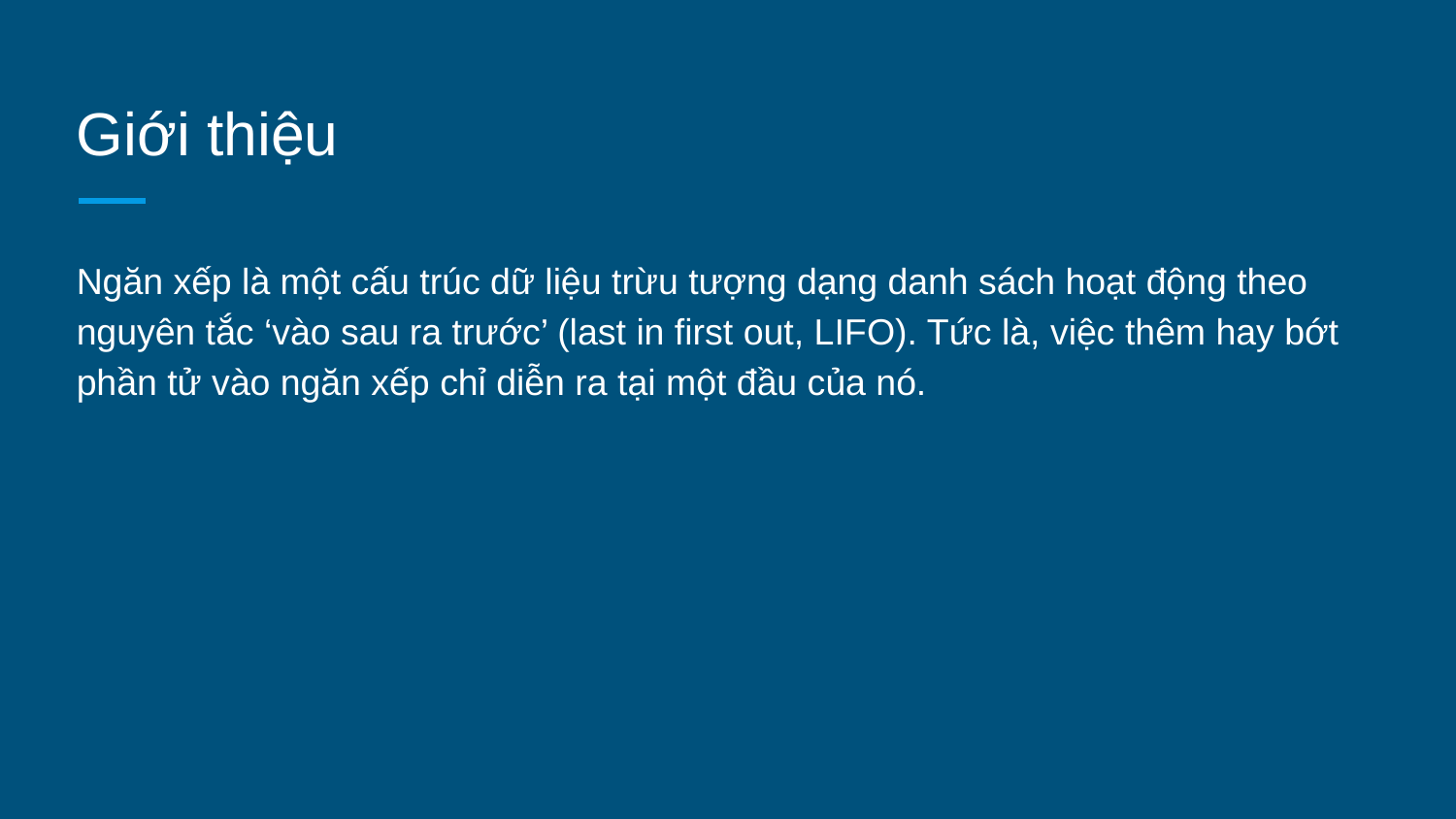

# Giới thiệu
Ngăn xếp là một cấu trúc dữ liệu trừu tượng dạng danh sách hoạt động theo nguyên tắc ‘vào sau ra trước’ (last in first out, LIFO). Tức là, việc thêm hay bớt phần tử vào ngăn xếp chỉ diễn ra tại một đầu của nó.